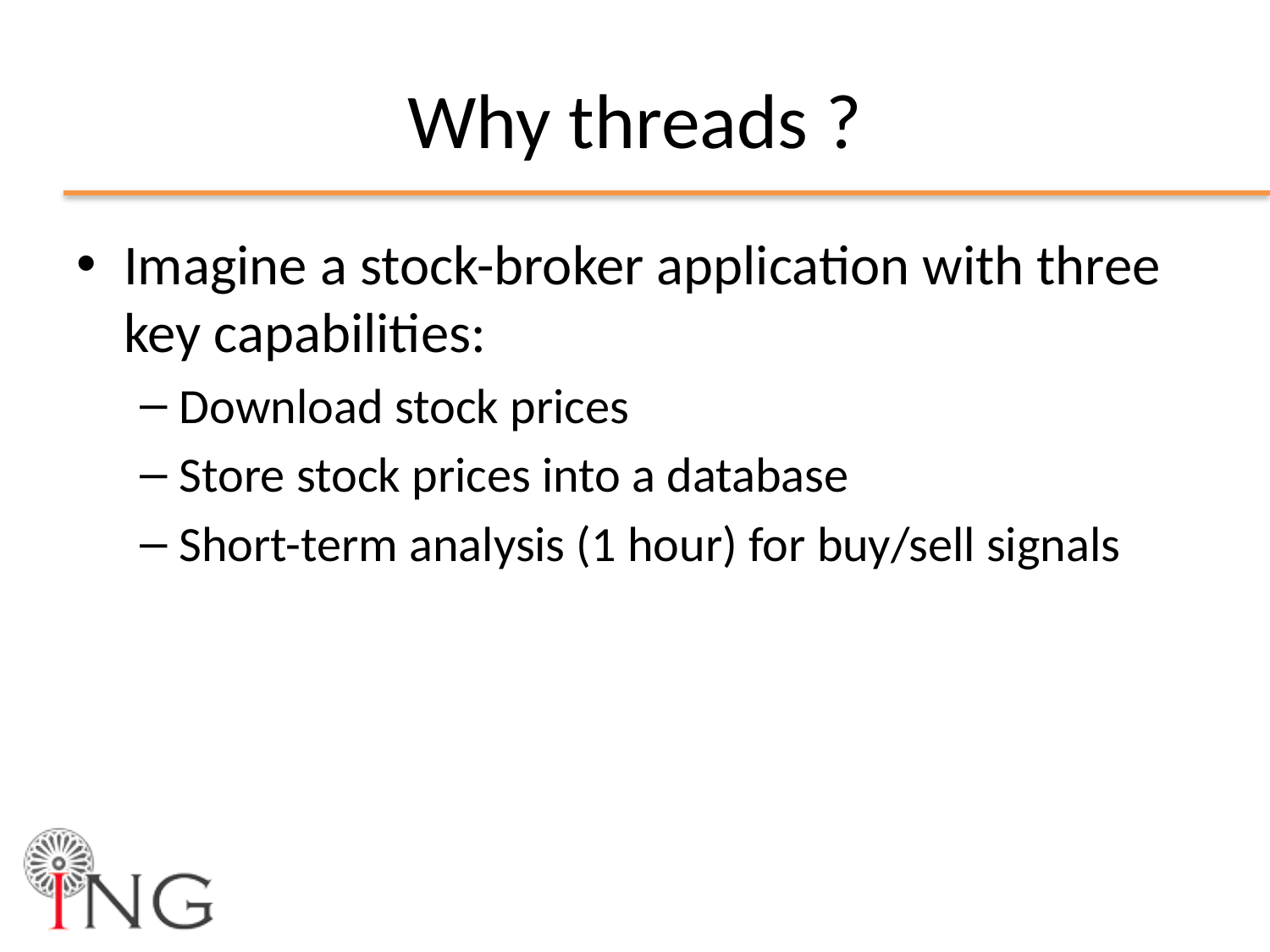

# Why threads ?
Imagine a stock-broker application with three key capabilities:
Download stock prices
Store stock prices into a database
Short-term analysis (1 hour) for buy/sell signals